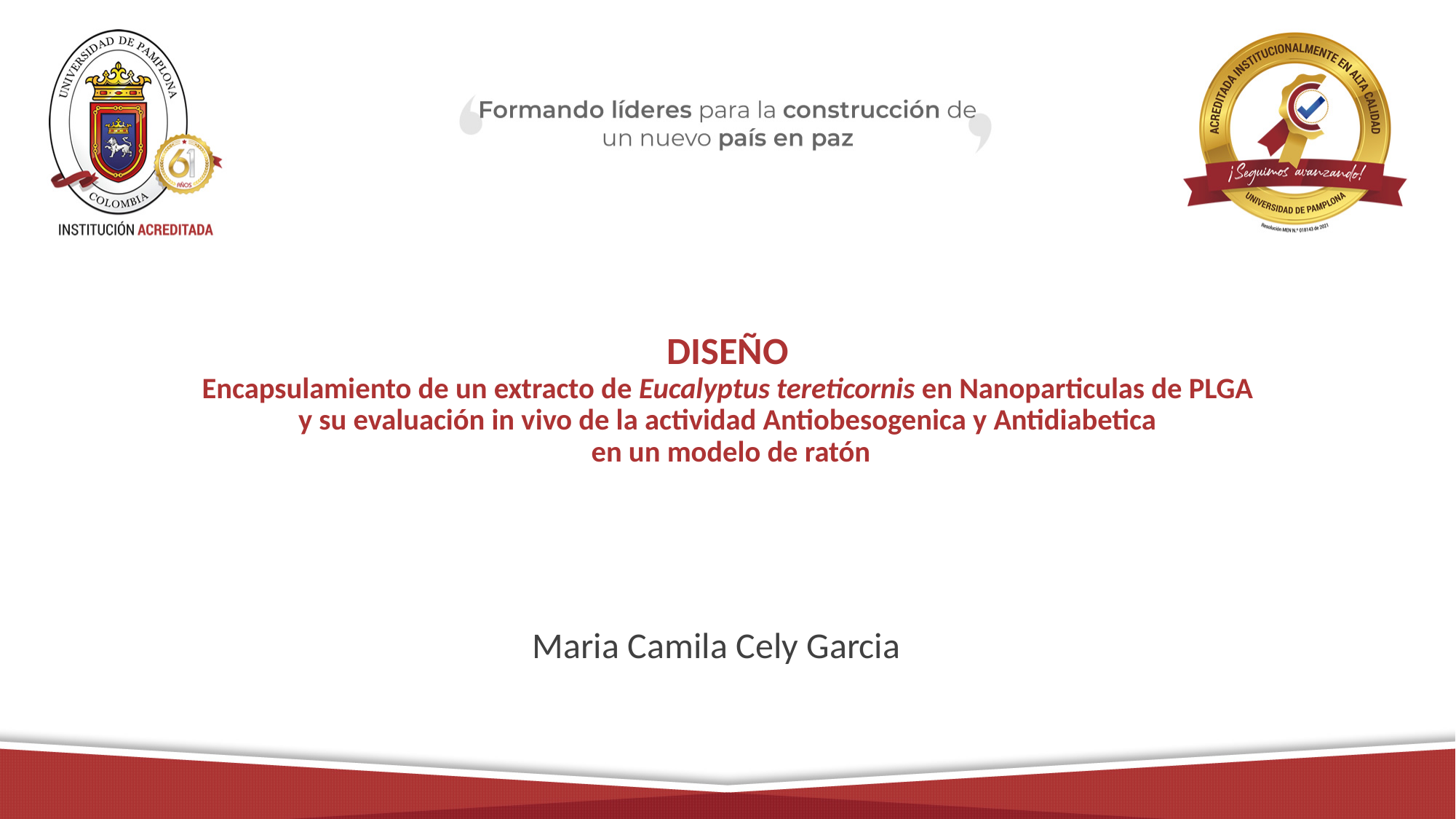

# DISEÑO Encapsulamiento de un extracto de Eucalyptus tereticornis en Nanoparticulas de PLGA y su evaluación in vivo de la actividad Antiobesogenica y Antidiabetica en un modelo de ratón
Maria Camila Cely Garcia